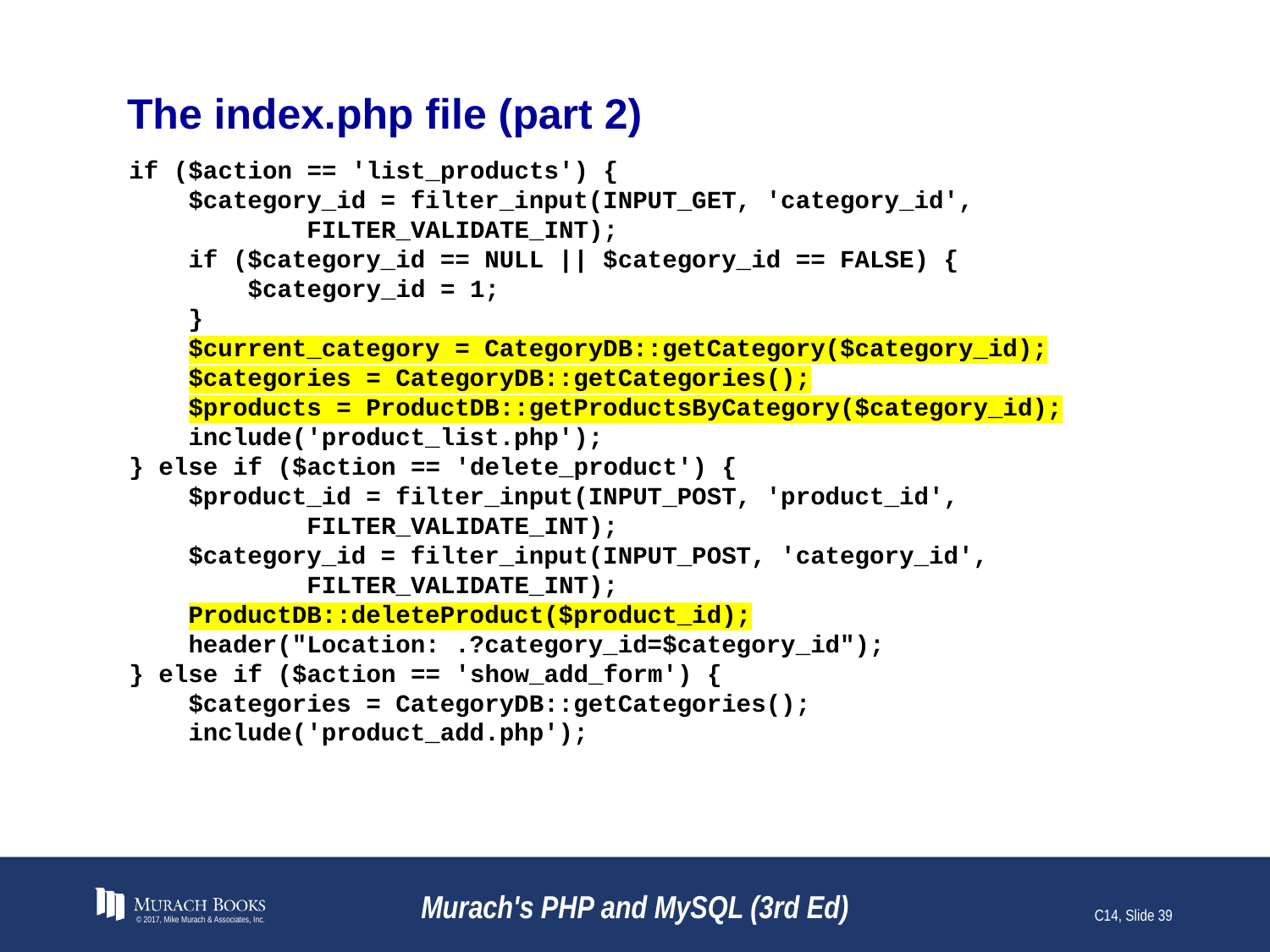

# The index.php file (part 2)
if ($action == 'list_products') {
    $category_id = filter_input(INPUT_GET, 'category_id',
            FILTER_VALIDATE_INT);
    if ($category_id == NULL || $category_id == FALSE) {
        $category_id = 1;
    }
    $current_category = CategoryDB::getCategory($category_id);
    $categories = CategoryDB::getCategories();
    $products = ProductDB::getProductsByCategory($category_id);
    include('product_list.php');
} else if ($action == 'delete_product') {
    $product_id = filter_input(INPUT_POST, 'product_id',
            FILTER_VALIDATE_INT);
    $category_id = filter_input(INPUT_POST, 'category_id',
            FILTER_VALIDATE_INT);
    ProductDB::deleteProduct($product_id);
    header("Location: .?category_id=$category_id");
} else if ($action == 'show_add_form') {
    $categories = CategoryDB::getCategories();
    include('product_add.php');

© 2017, Mike Murach & Associates, Inc.
Murach's PHP and MySQL (3rd Ed)

C14, Slide 39